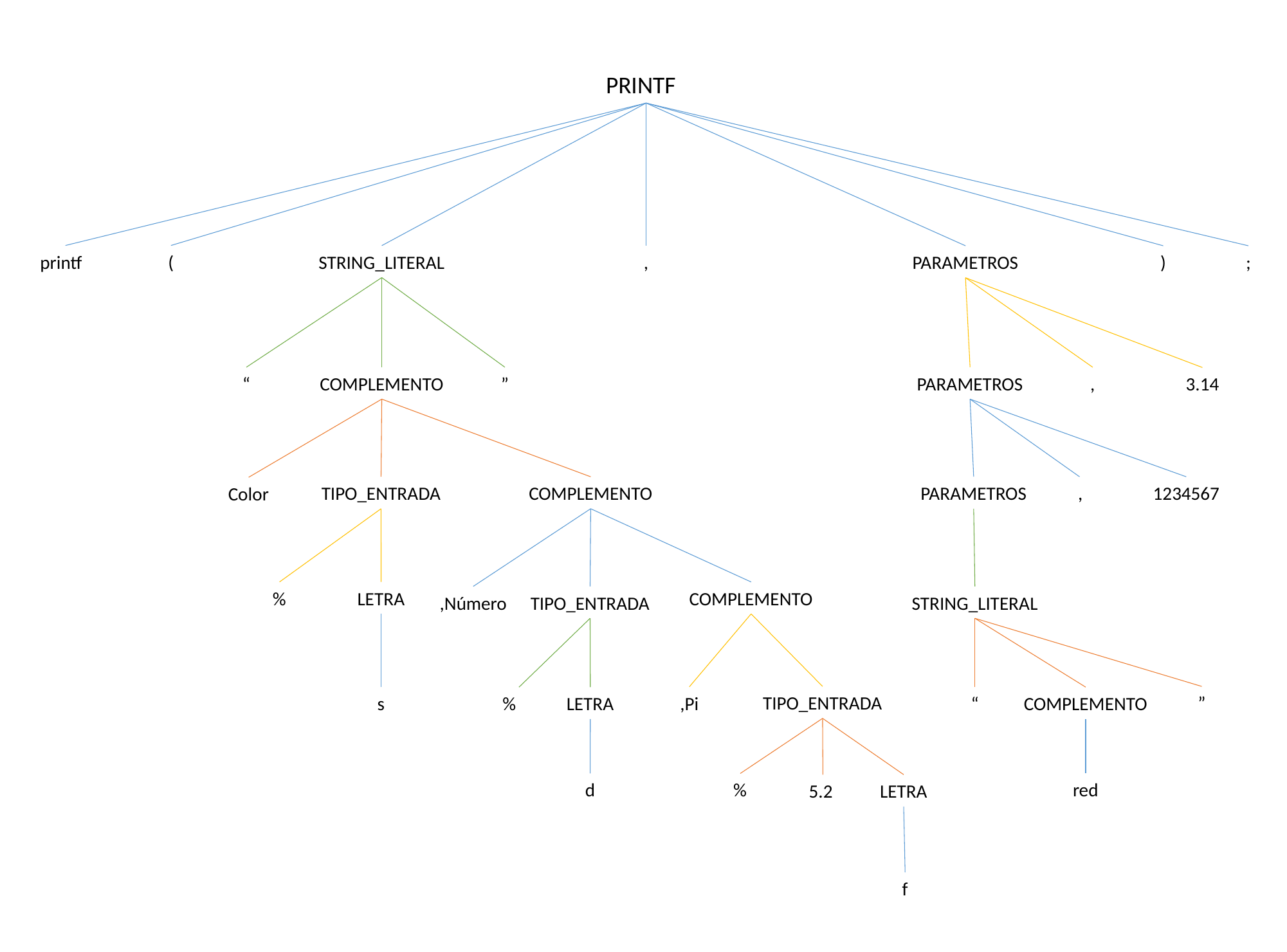

PRINTF
printf
(
STRING_LITERAL
,
PARAMETROS
)
;
“
COMPLEMENTO
”
PARAMETROS
,
3.14
TIPO_ENTRADA
COMPLEMENTO
PARAMETROS
,
1234567
Color
%
LETRA
COMPLEMENTO
,Número
TIPO_ENTRADA
STRING_LITERAL
”
TIPO_ENTRADA
,Pi
%
LETRA
COMPLEMENTO
s
“
red
%
d
5.2
LETRA
f